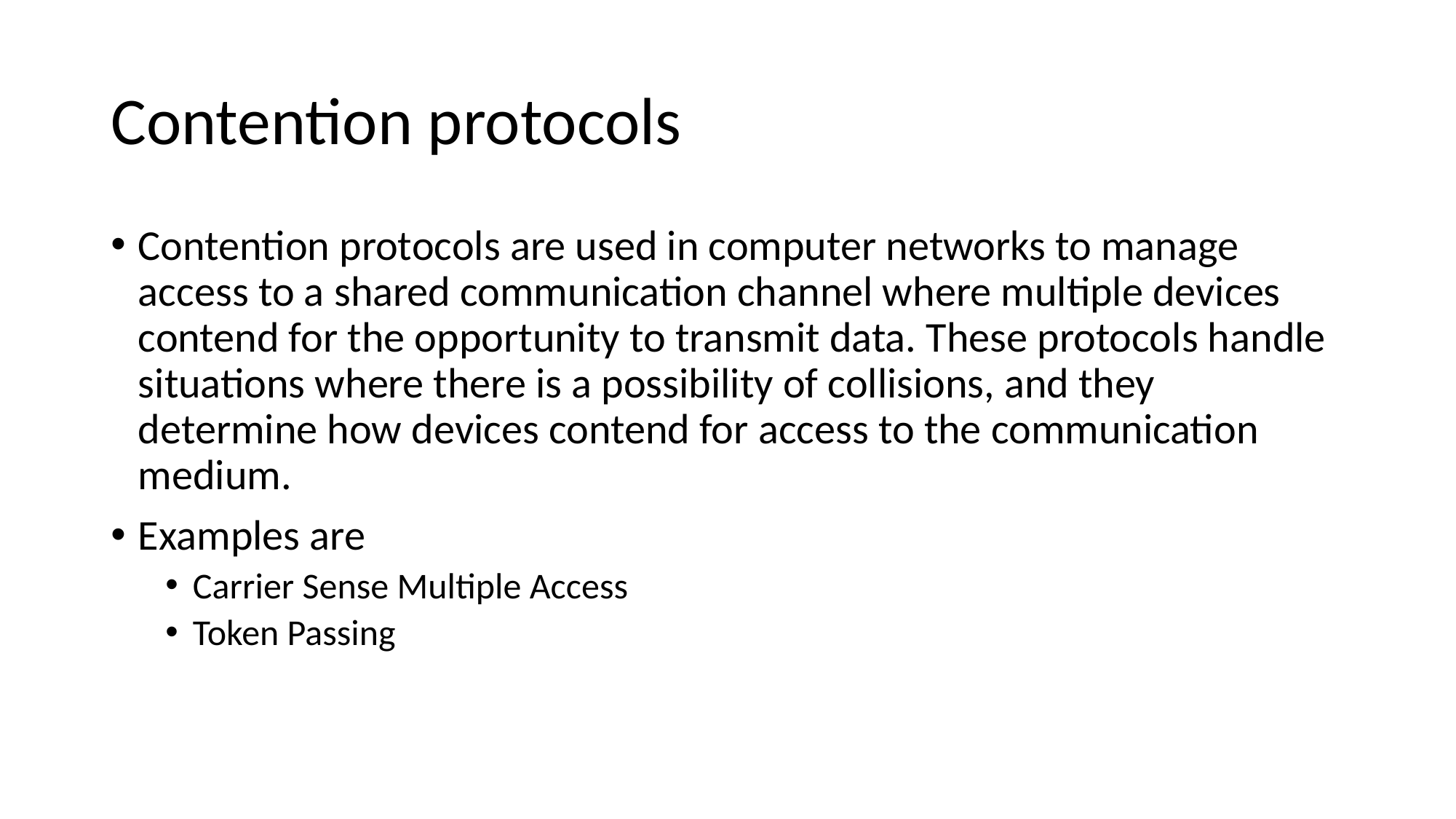

# Contention protocols
Contention protocols are used in computer networks to manage access to a shared communication channel where multiple devices contend for the opportunity to transmit data. These protocols handle situations where there is a possibility of collisions, and they determine how devices contend for access to the communication medium.
Examples are
Carrier Sense Multiple Access
Token Passing